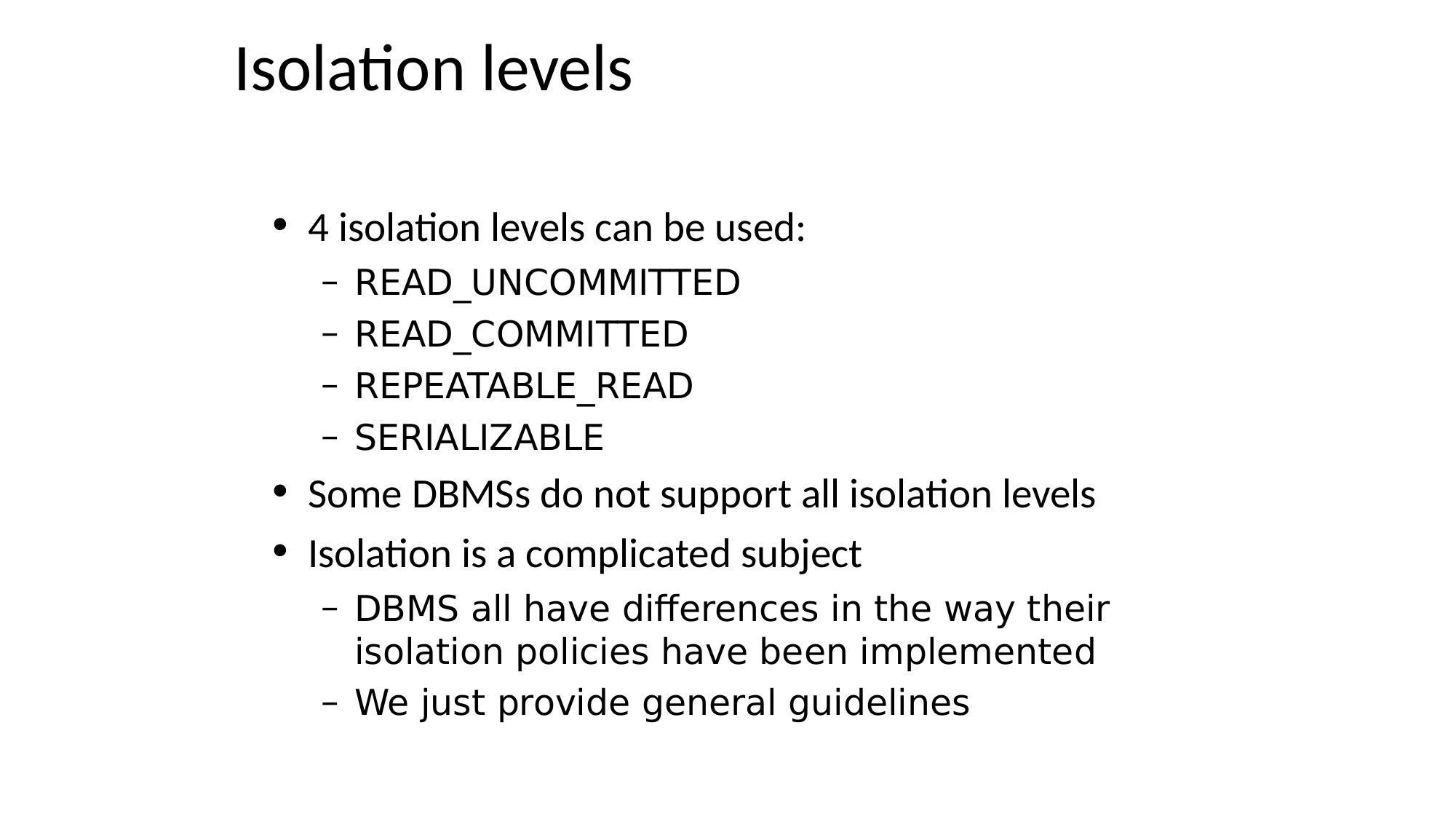

Isolation levels
4 isolation levels can be used:
READ_UNCOMMITTED
READ_COMMITTED
REPEATABLE_READ
SERIALIZABLE
Some DBMSs do not support all isolation levels
Isolation is a complicated subject
DBMS all have differences in the way their isolation policies have been implemented
We just provide general guidelines